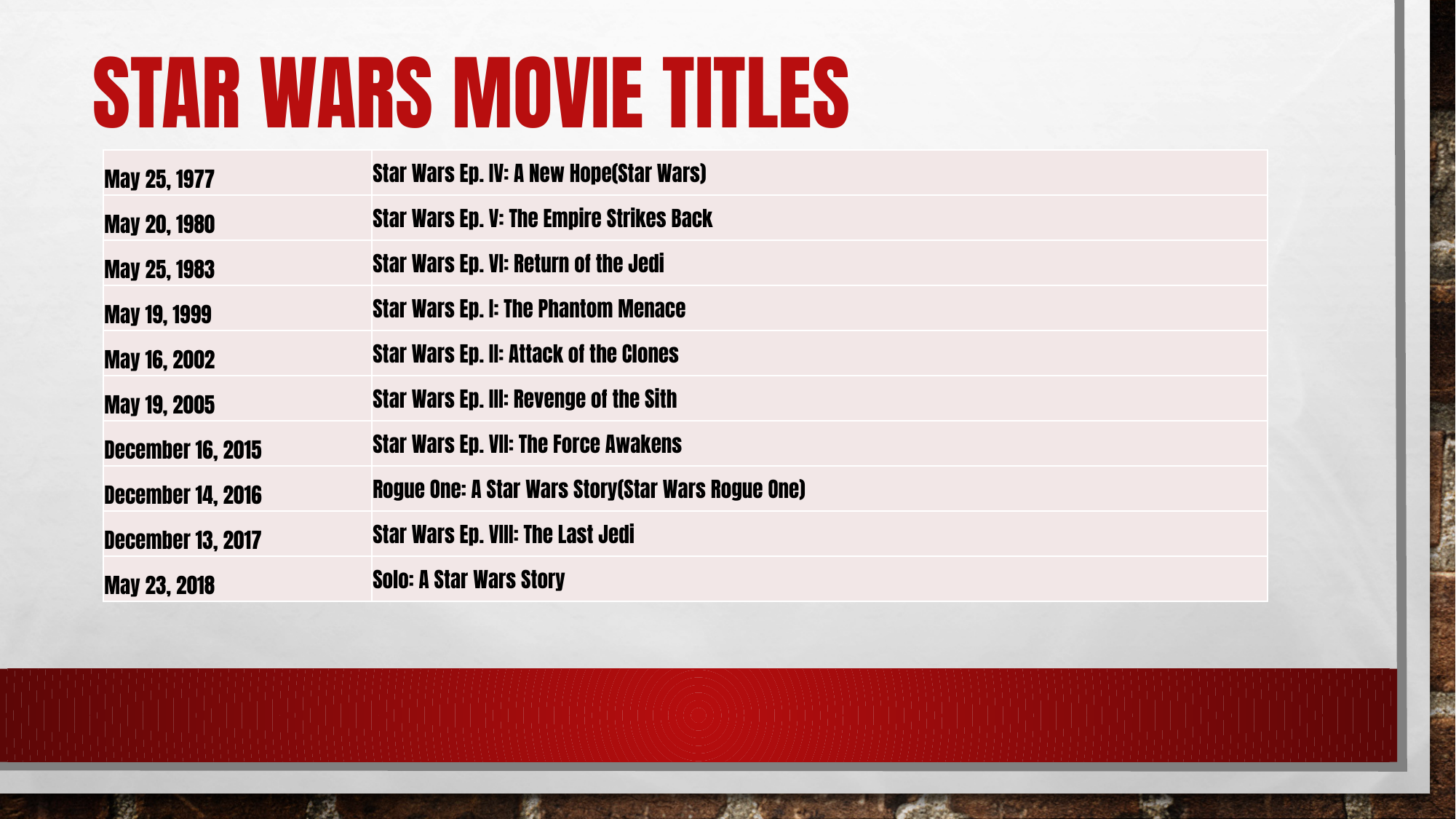

# Star Wars Movie Titles
| May 25, 1977 | Star Wars Ep. IV: A New Hope(Star Wars) |
| --- | --- |
| May 20, 1980 | Star Wars Ep. V: The Empire Strikes Back |
| May 25, 1983 | Star Wars Ep. VI: Return of the Jedi |
| May 19, 1999 | Star Wars Ep. I: The Phantom Menace |
| May 16, 2002 | Star Wars Ep. II: Attack of the Clones |
| May 19, 2005 | Star Wars Ep. III: Revenge of the Sith |
| December 16, 2015 | Star Wars Ep. VII: The Force Awakens |
| December 14, 2016 | Rogue One: A Star Wars Story(Star Wars Rogue One) |
| December 13, 2017 | Star Wars Ep. VIII: The Last Jedi |
| May 23, 2018 | Solo: A Star Wars Story |